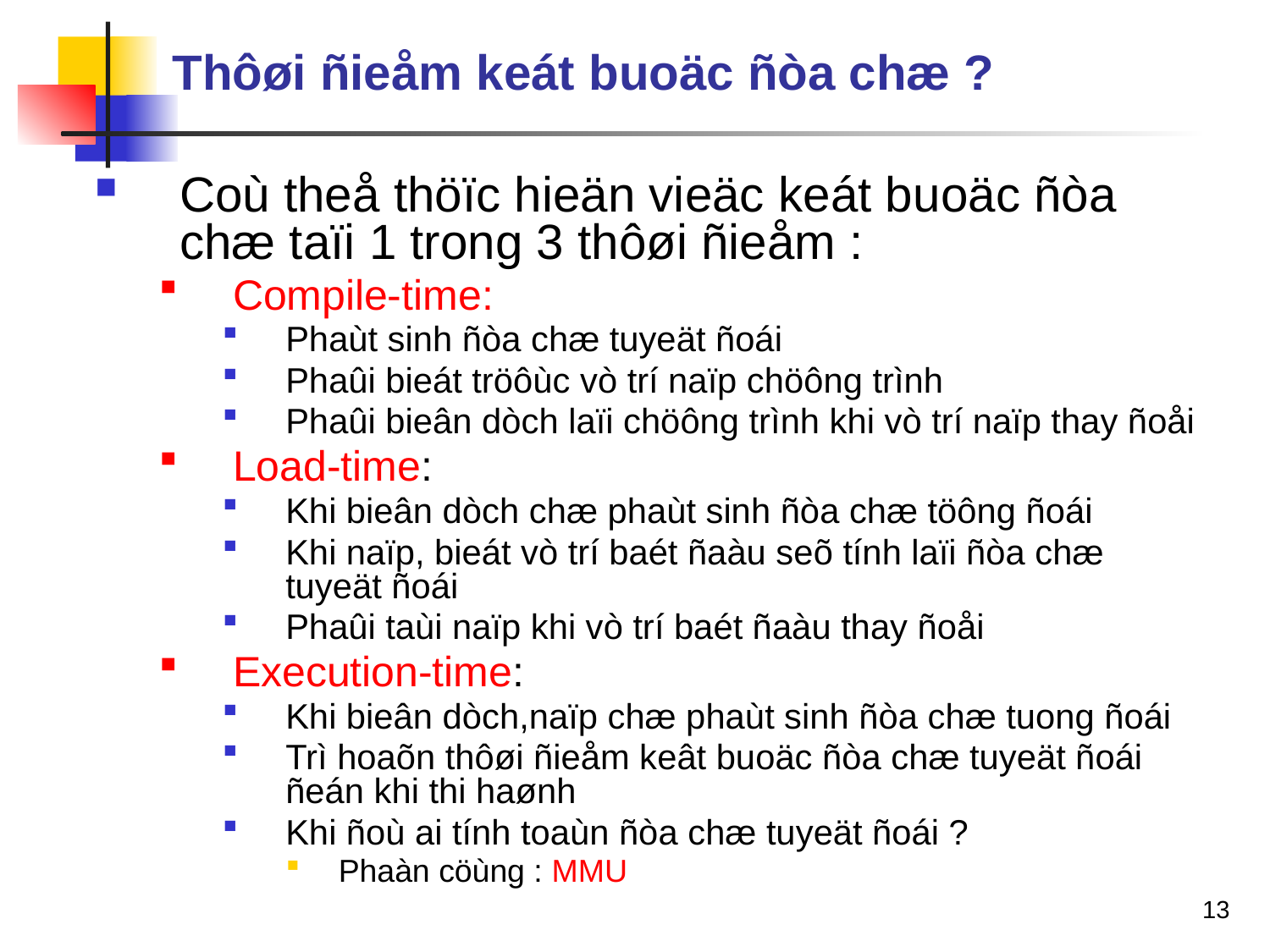

# Thôøi ñieåm keát buoäc ñòa chæ ?
Coù theå thöïc hieän vieäc keát buoäc ñòa chæ taïi 1 trong 3 thôøi ñieåm :
Compile-time:
Phaùt sinh ñòa chæ tuyeät ñoái
Phaûi bieát tröôùc vò trí naïp chöông trình
Phaûi bieân dòch laïi chöông trình khi vò trí naïp thay ñoåi
Load-time:
Khi bieân dòch chæ phaùt sinh ñòa chæ töông ñoái
Khi naïp, bieát vò trí baét ñaàu seõ tính laïi ñòa chæ tuyeät ñoái
Phaûi taùi naïp khi vò trí baét ñaàu thay ñoåi
Execution-time:
Khi bieân dòch,naïp chæ phaùt sinh ñòa chæ tuong ñoái
Trì hoaõn thôøi ñieåm keât buoäc ñòa chæ tuyeät ñoái ñeán khi thi haønh
Khi ñoù ai tính toaùn ñòa chæ tuyeät ñoái ?
Phaàn cöùng : MMU
13